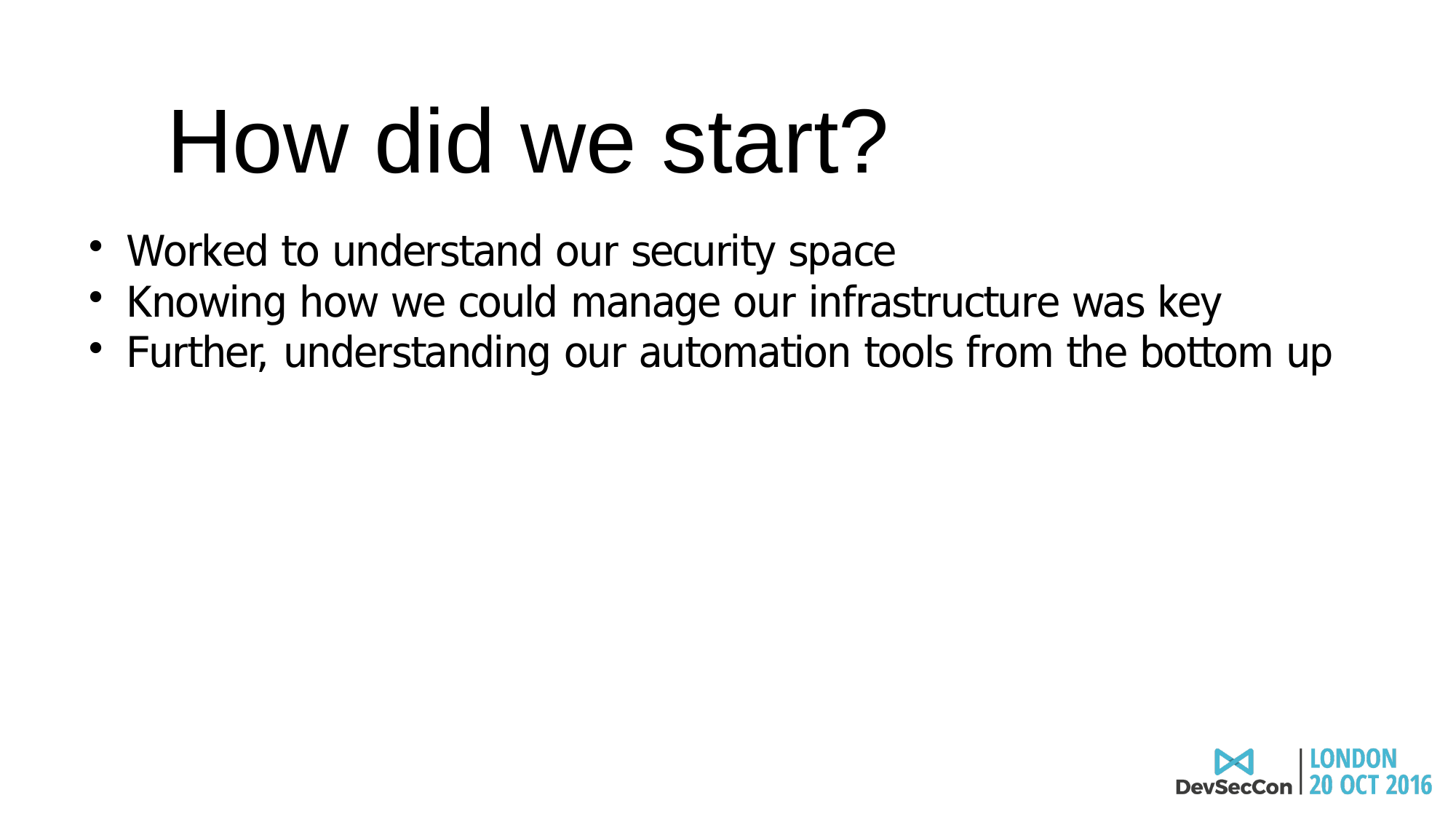

How did we start?
Worked to understand our security space
Knowing how we could manage our infrastructure was key
Further, understanding our automation tools from the bottom up